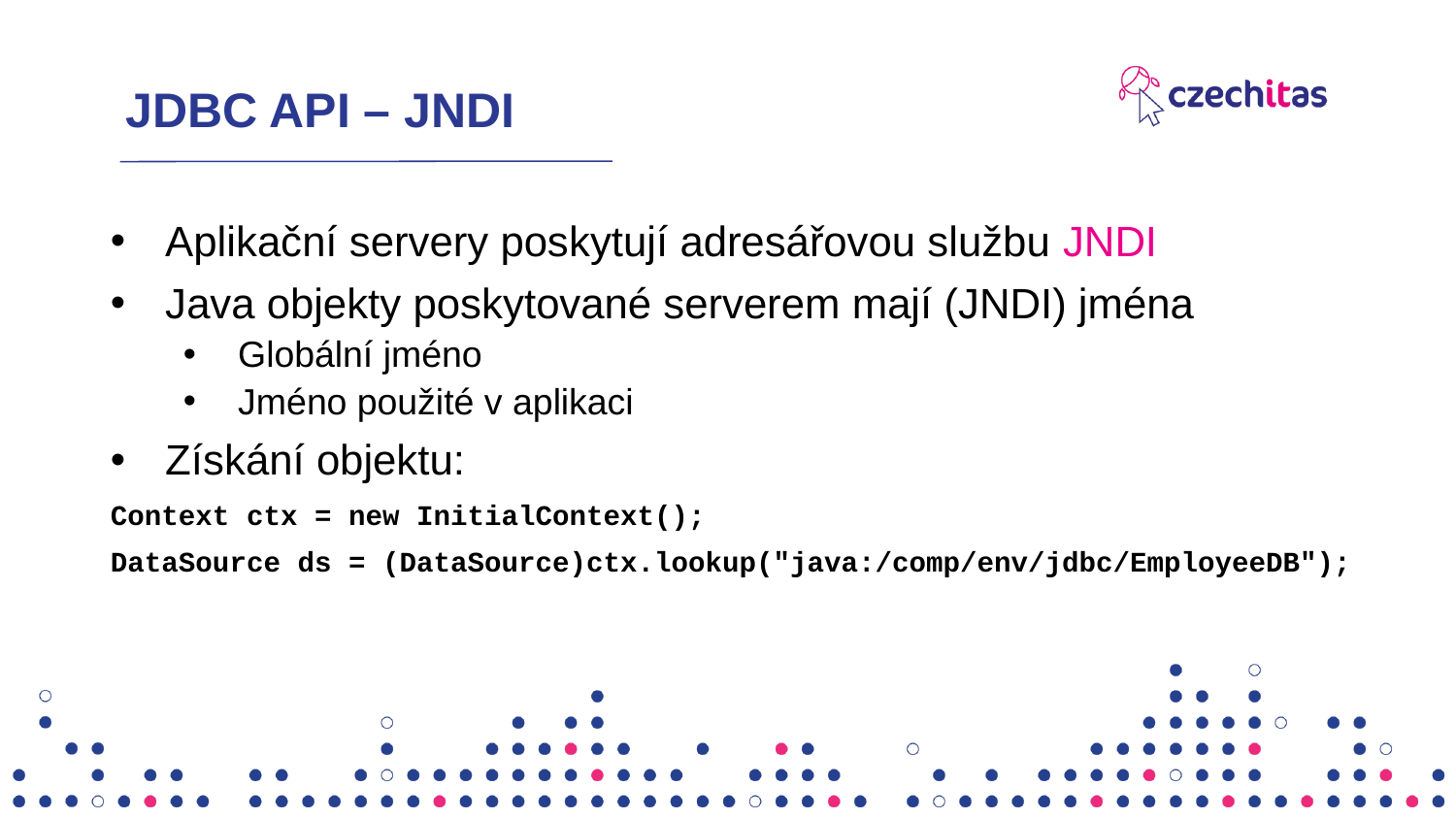

# JDBC API – JNDI
Aplikační servery poskytují adresářovou službu JNDI
Java objekty poskytované serverem mají (JNDI) jména
Globální jméno
Jméno použité v aplikaci
Získání objektu:
Context ctx = new InitialContext();
DataSource ds = (DataSource)ctx.lookup("java:/comp/env/jdbc/EmployeeDB");